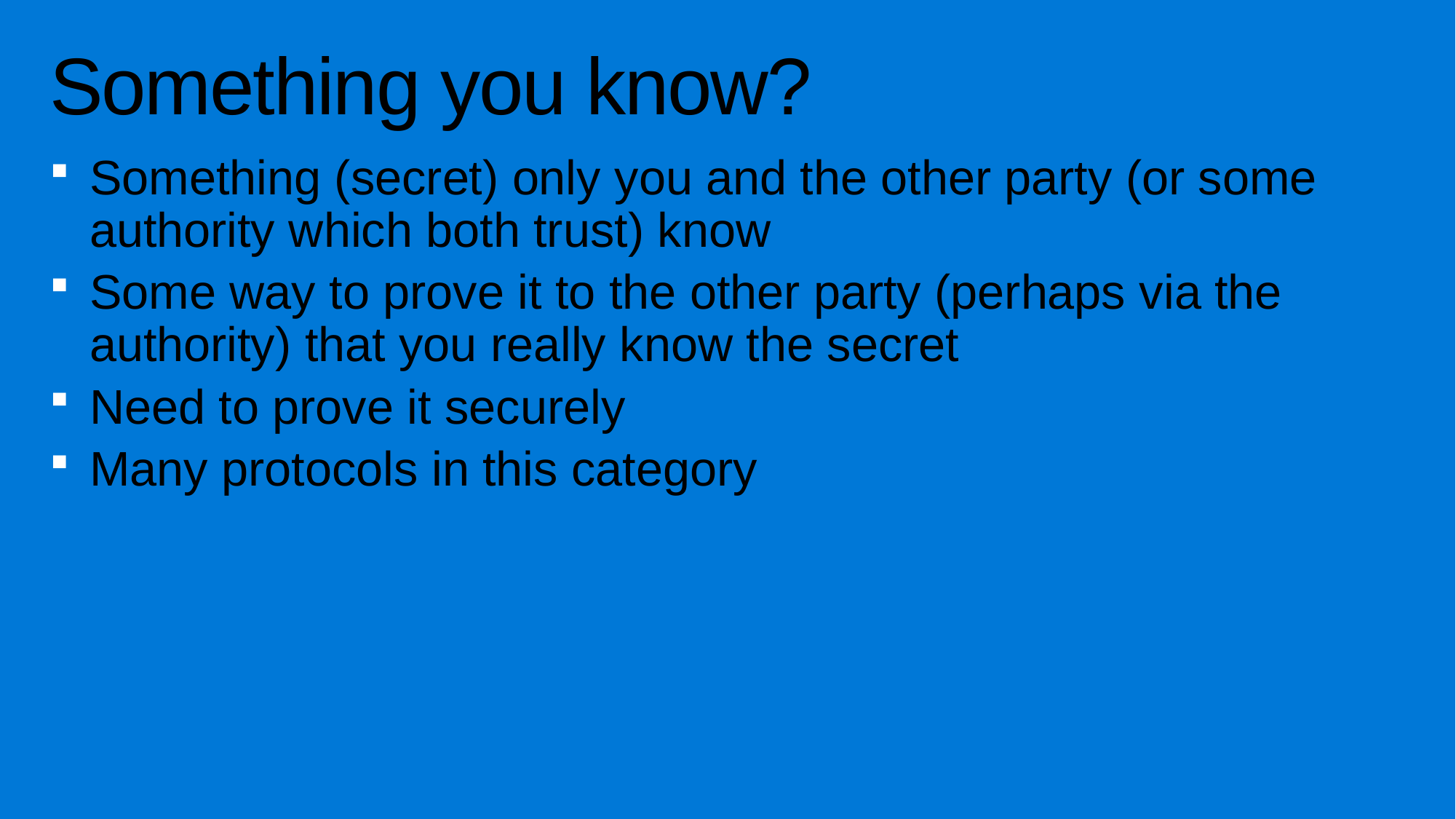

# Something you know?
Something (secret) only you and the other party (or some authority which both trust) know
Some way to prove it to the other party (perhaps via the authority) that you really know the secret
Need to prove it securely
Many protocols in this category